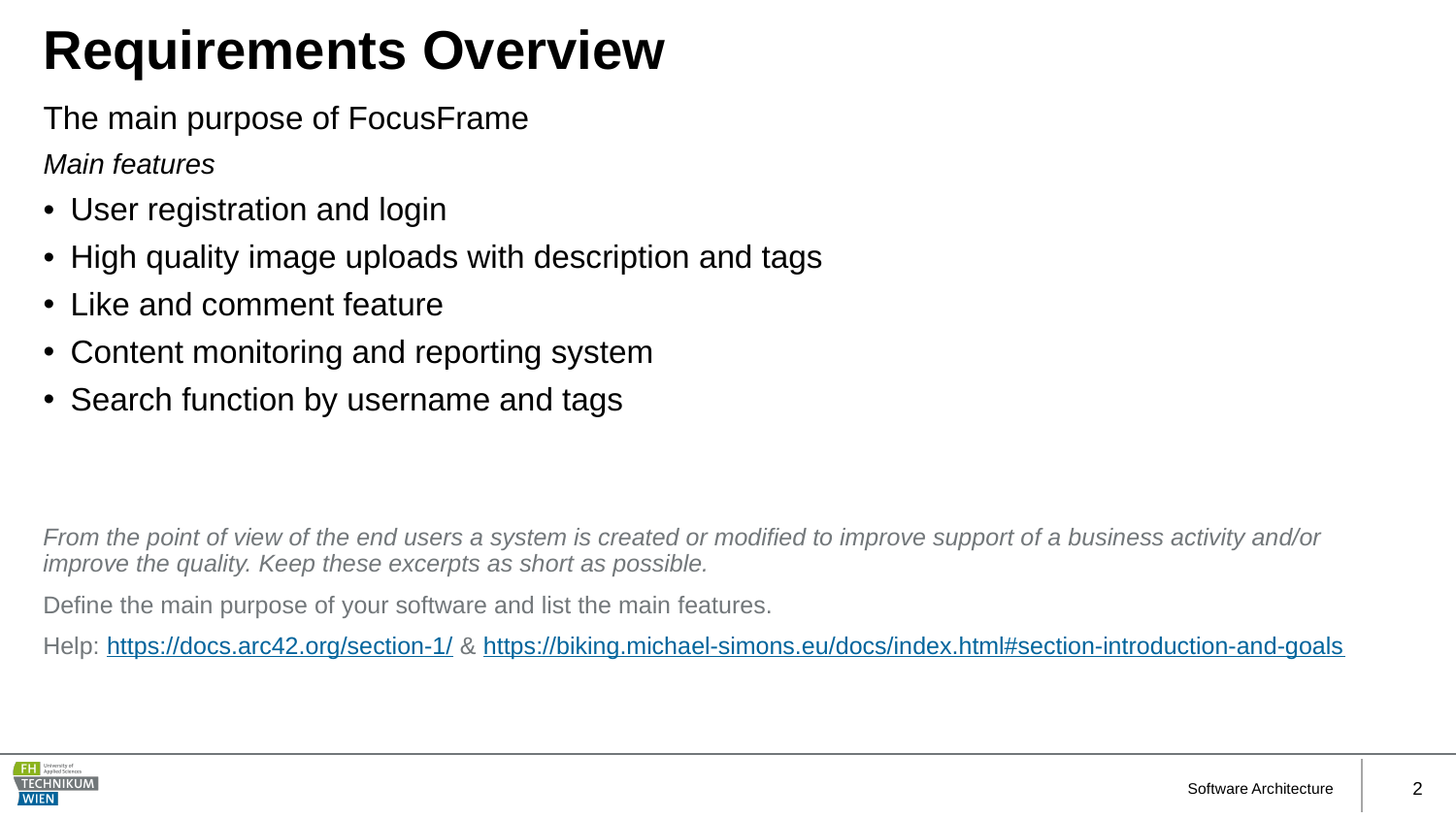

# Requirements Overview
The main purpose of FocusFrame
Main features
User registration and login
High quality image uploads with description and tags
Like and comment feature
Content monitoring and reporting system
Search function by username and tags

From the point of view of the end users a system is created or modified to improve support of a business activity and/or improve the quality. Keep these excerpts as short as possible.
Define the main purpose of your software and list the main features.
Help: https://docs.arc42.org/section-1/ & https://biking.michael-simons.eu/docs/index.html#section-introduction-and-goals
Software Architecture
2